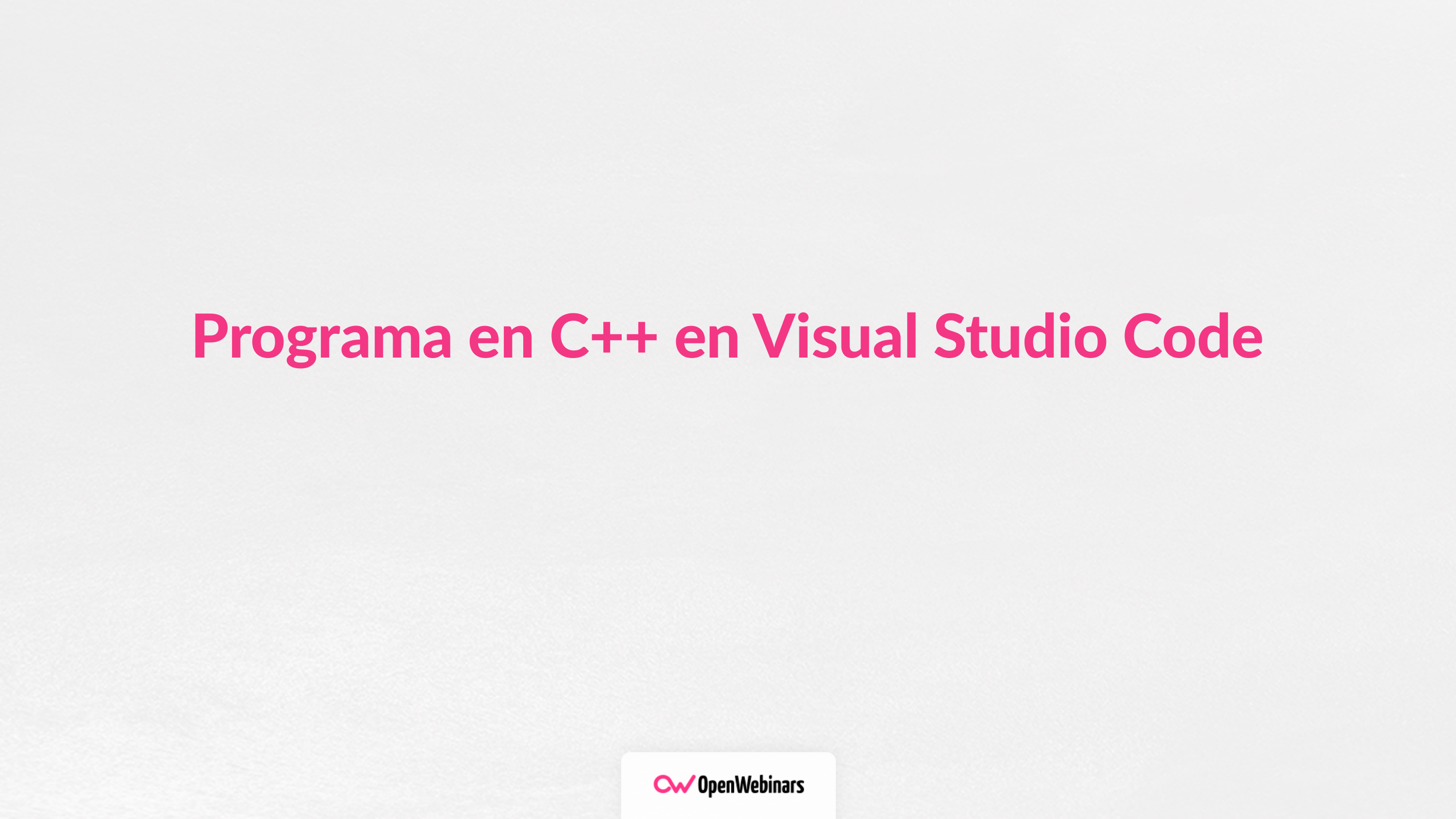

# Programa en C++ en Visual Studio Code